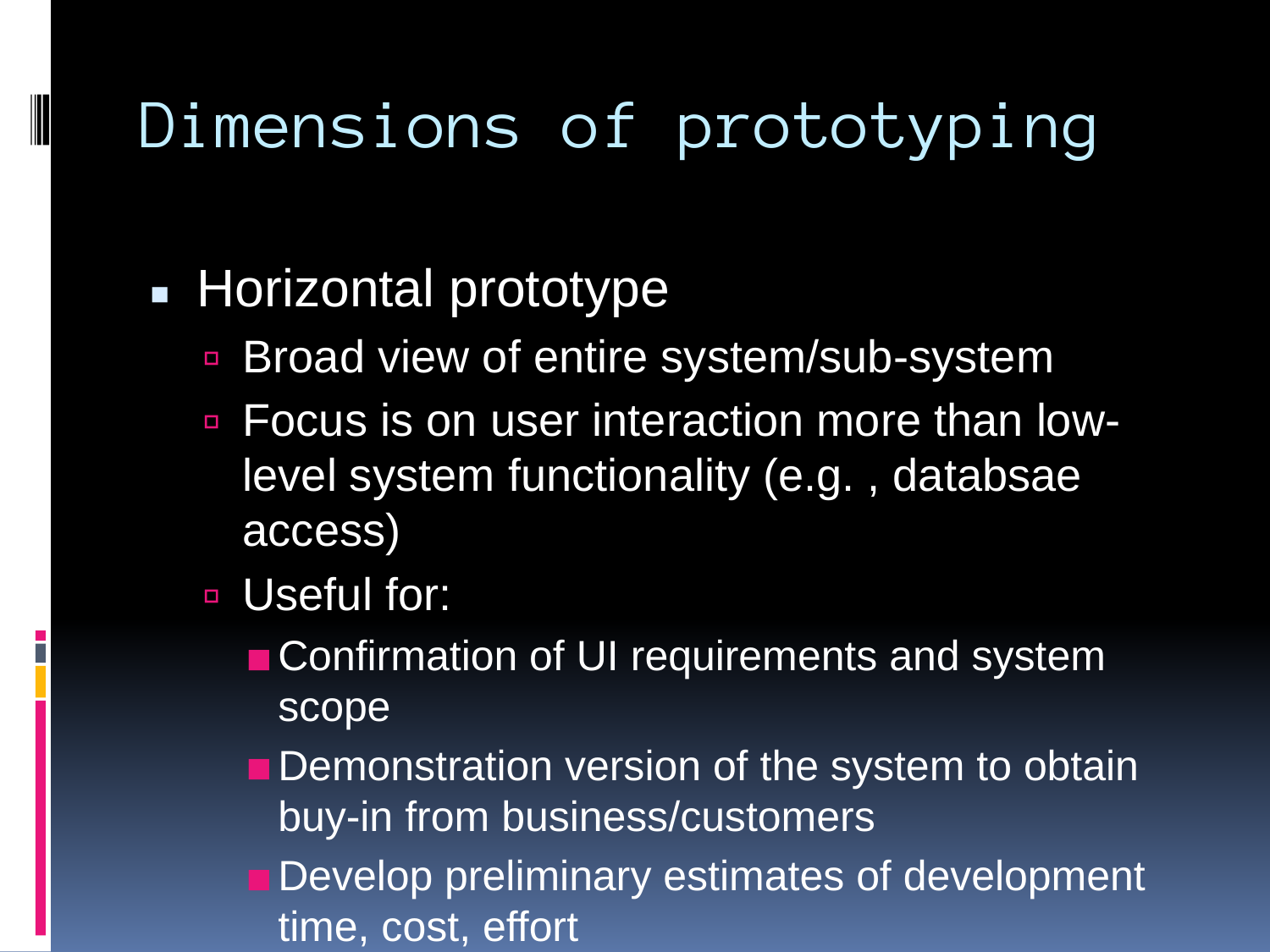

# Dimensions of prototyping
Horizontal prototype
Broad view of entire system/sub-system
Focus is on user interaction more than low-level system functionality (e.g. , databsae access)
Useful for:
Confirmation of UI requirements and system scope
Demonstration version of the system to obtain buy-in from business/customers
Develop preliminary estimates of development time, cost, effort